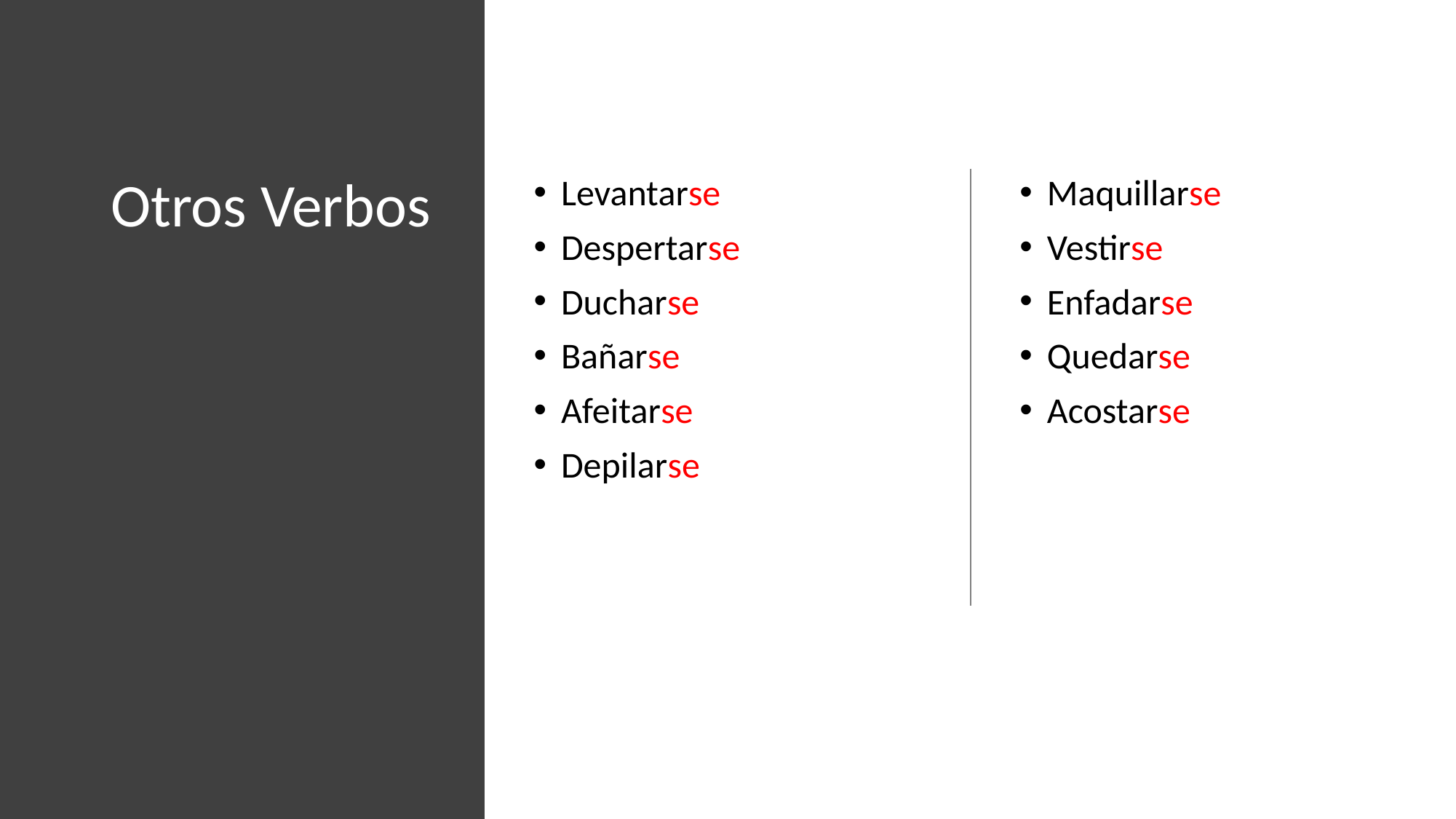

# Otros Verbos
Levantarse
Despertarse
Ducharse
Bañarse
Afeitarse
Depilarse

Maquillarse
Vestirse
Enfadarse
Quedarse
Acostarse